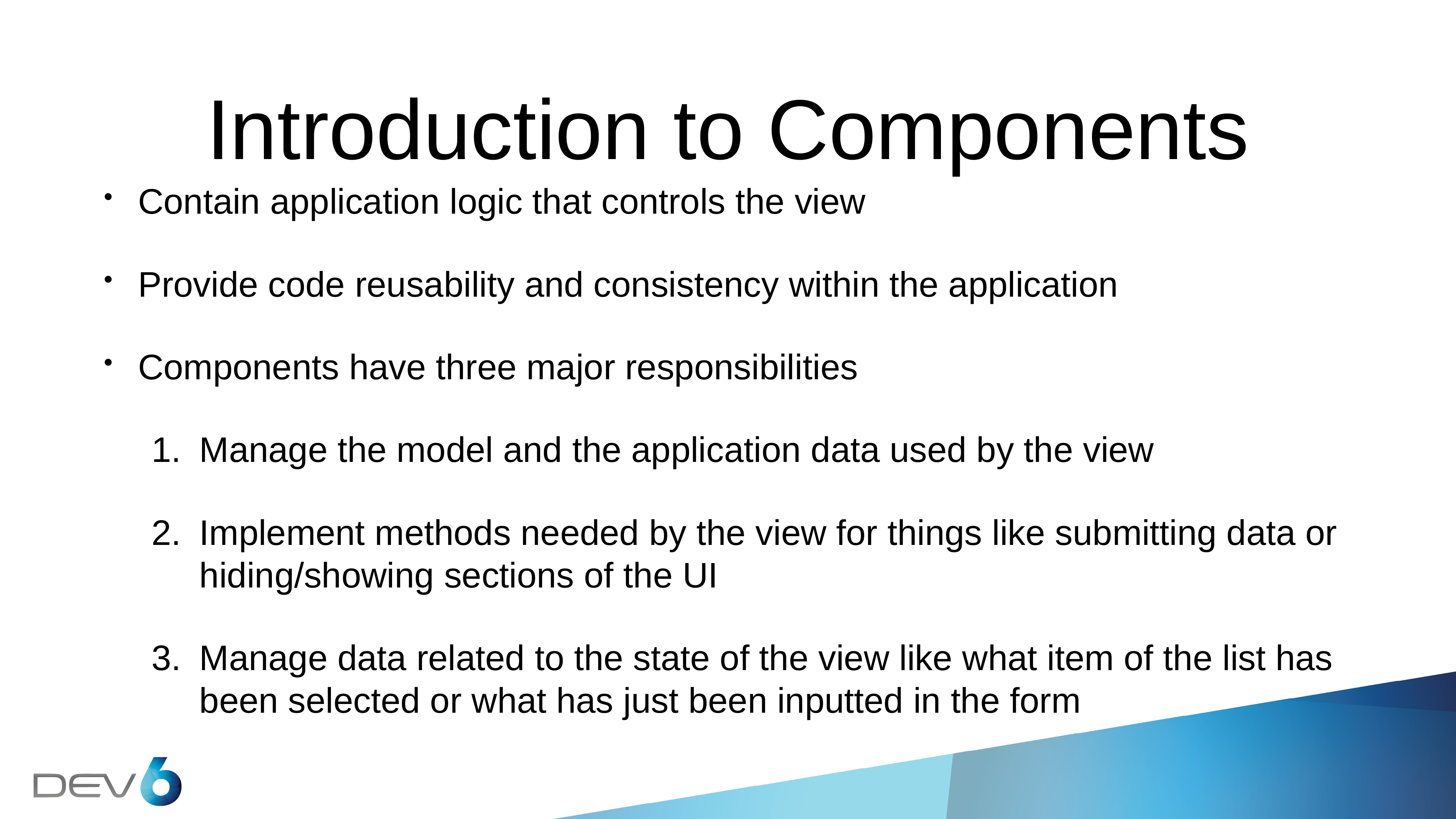

# Introduction to Components
Contain application logic that controls the view
Provide code reusability and consistency within the application
Components have three major responsibilities
Manage the model and the application data used by the view
Implement methods needed by the view for things like submitting data or hiding/showing sections of the UI
Manage data related to the state of the view like what item of the list has been selected or what has just been inputted in the form